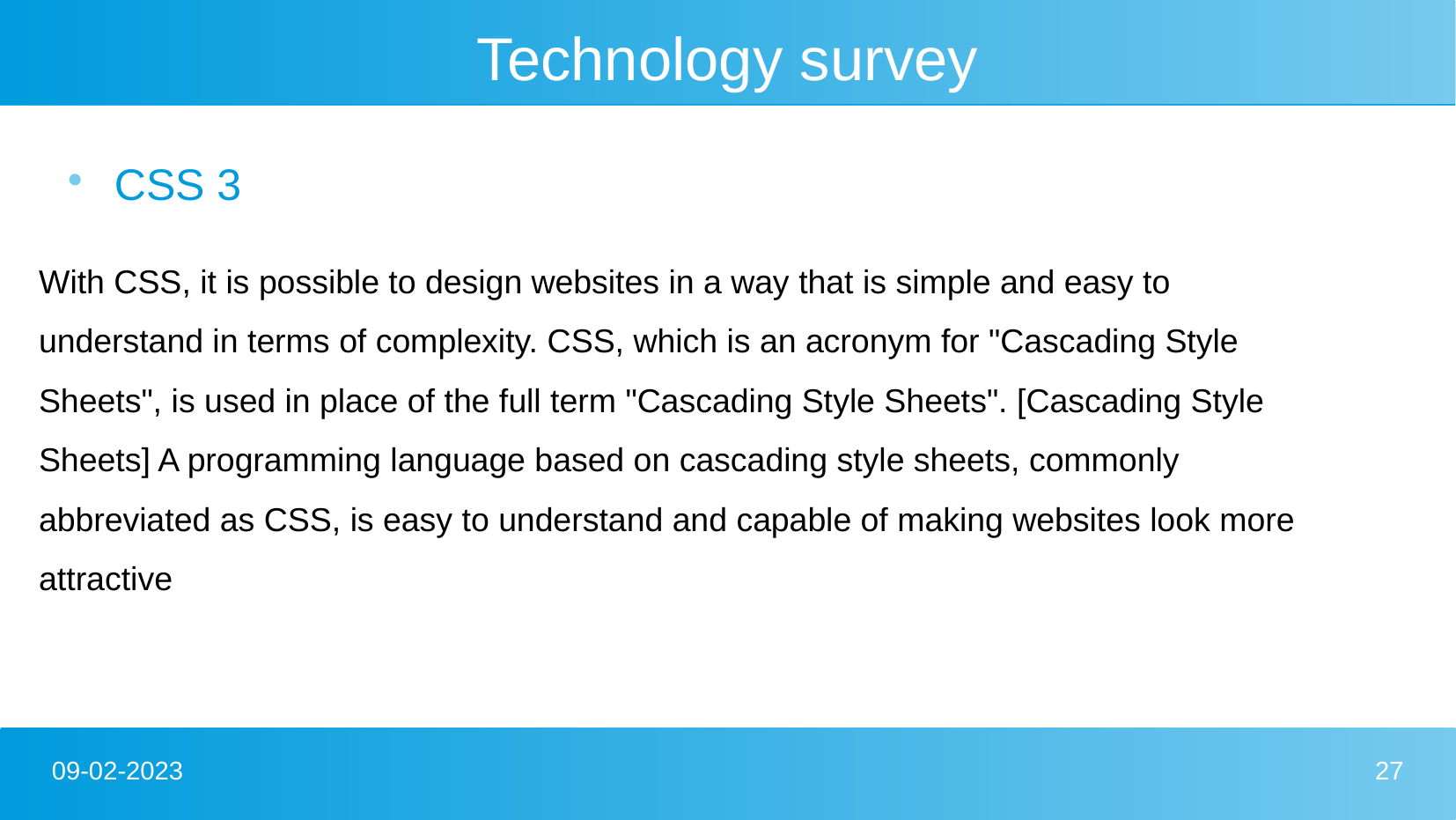

# Technology survey
CSS 3
With CSS, it is possible to design websites in a way that is simple and easy to
understand in terms of complexity. CSS, which is an acronym for "Cascading Style
Sheets", is used in place of the full term "Cascading Style Sheets". [Cascading Style
Sheets] A programming language based on cascading style sheets, commonly
abbreviated as CSS, is easy to understand and capable of making websites look more attractive
09-02-2023
27